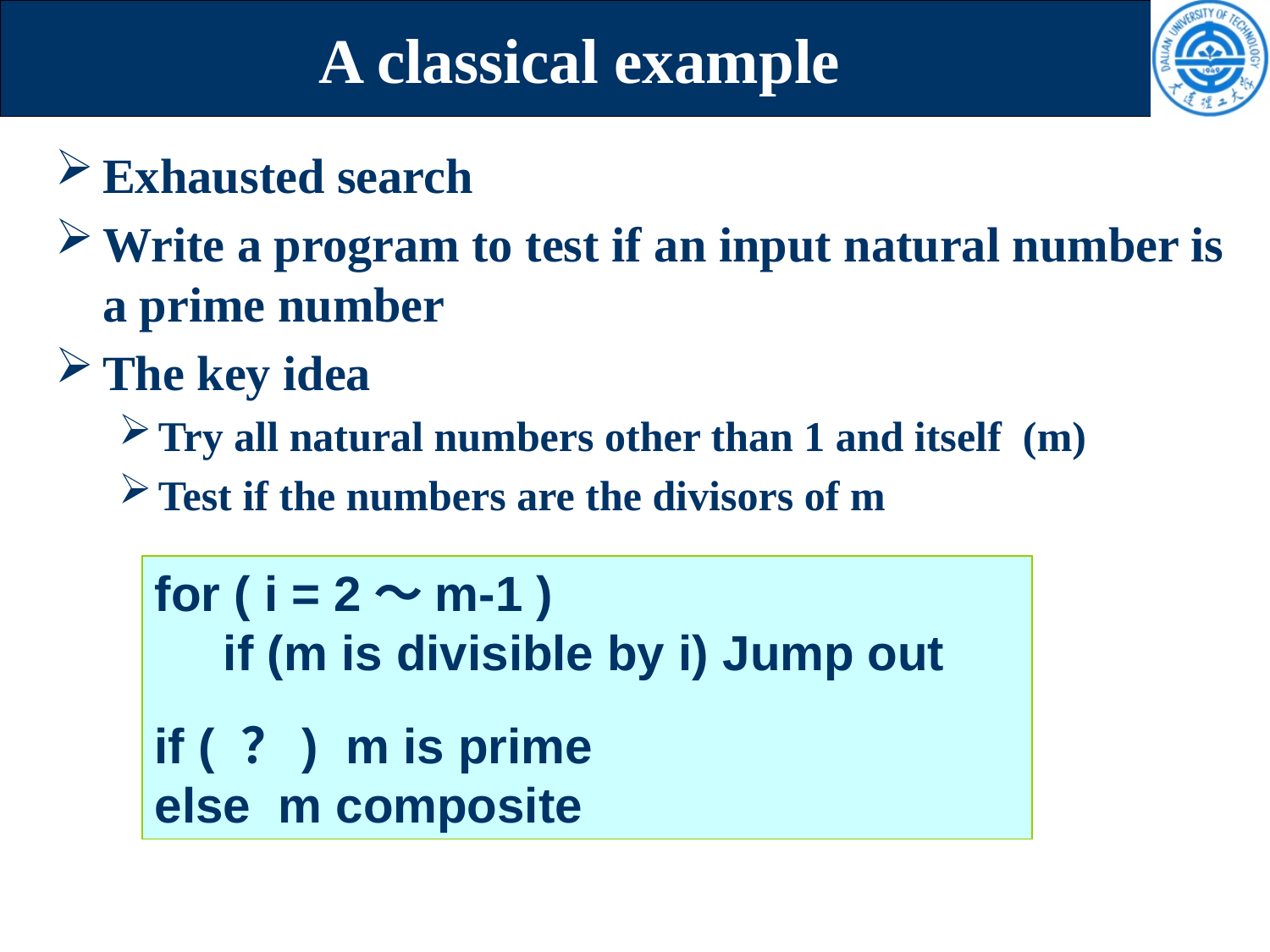

# A classical example
Exhausted search
Write a program to test if an input natural number is a prime number
The key idea
Try all natural numbers other than 1 and itself  (m)
Test if the numbers are the divisors of m
for ( i = 2～m-1 )
     if (m is divisible by i) Jump out

if ( ？)  m is prime
else  m composite